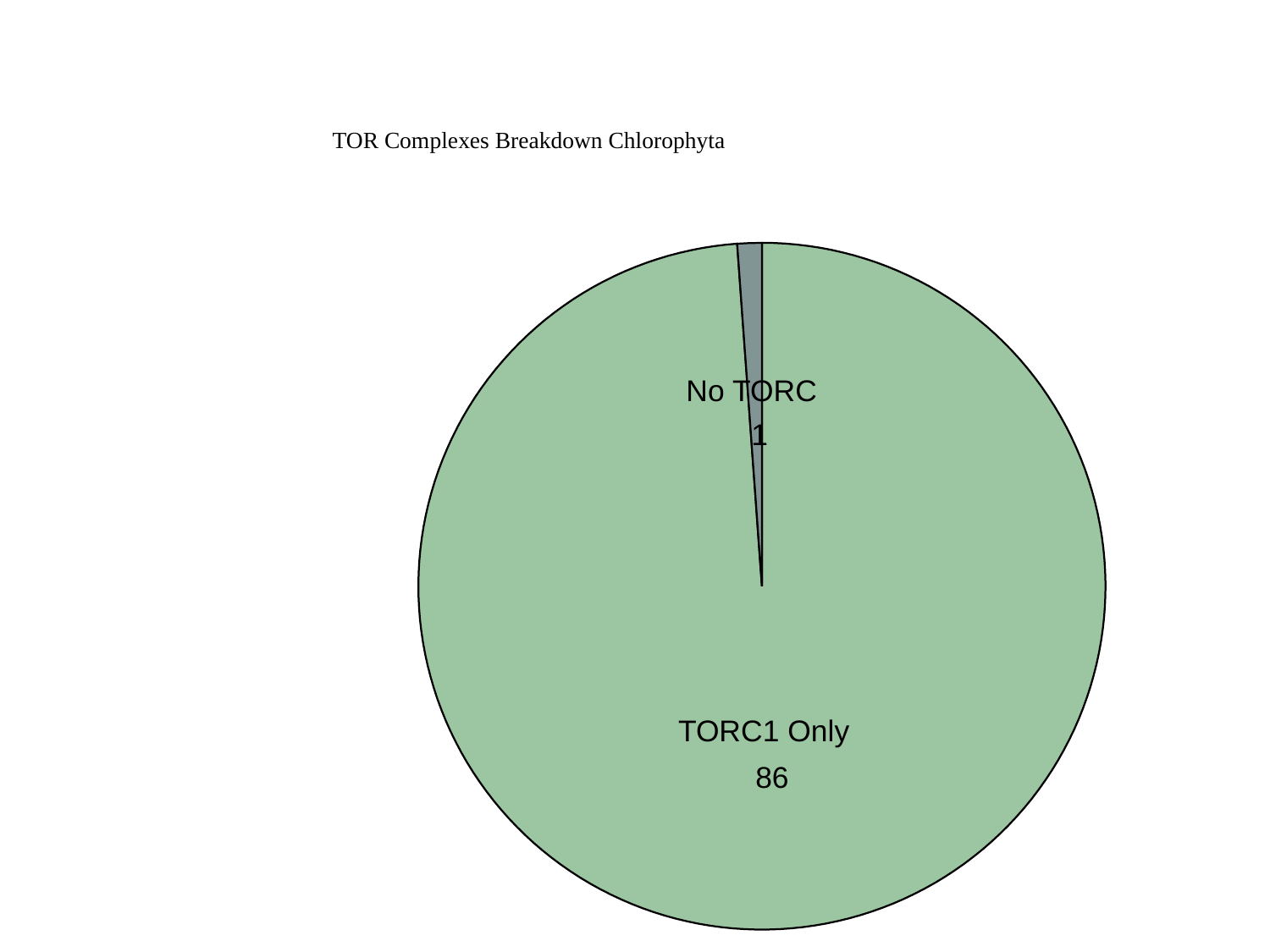

#

TOR Complexes Breakdown Chlorophyta

No TORC
 1
TORC1 Only
 86